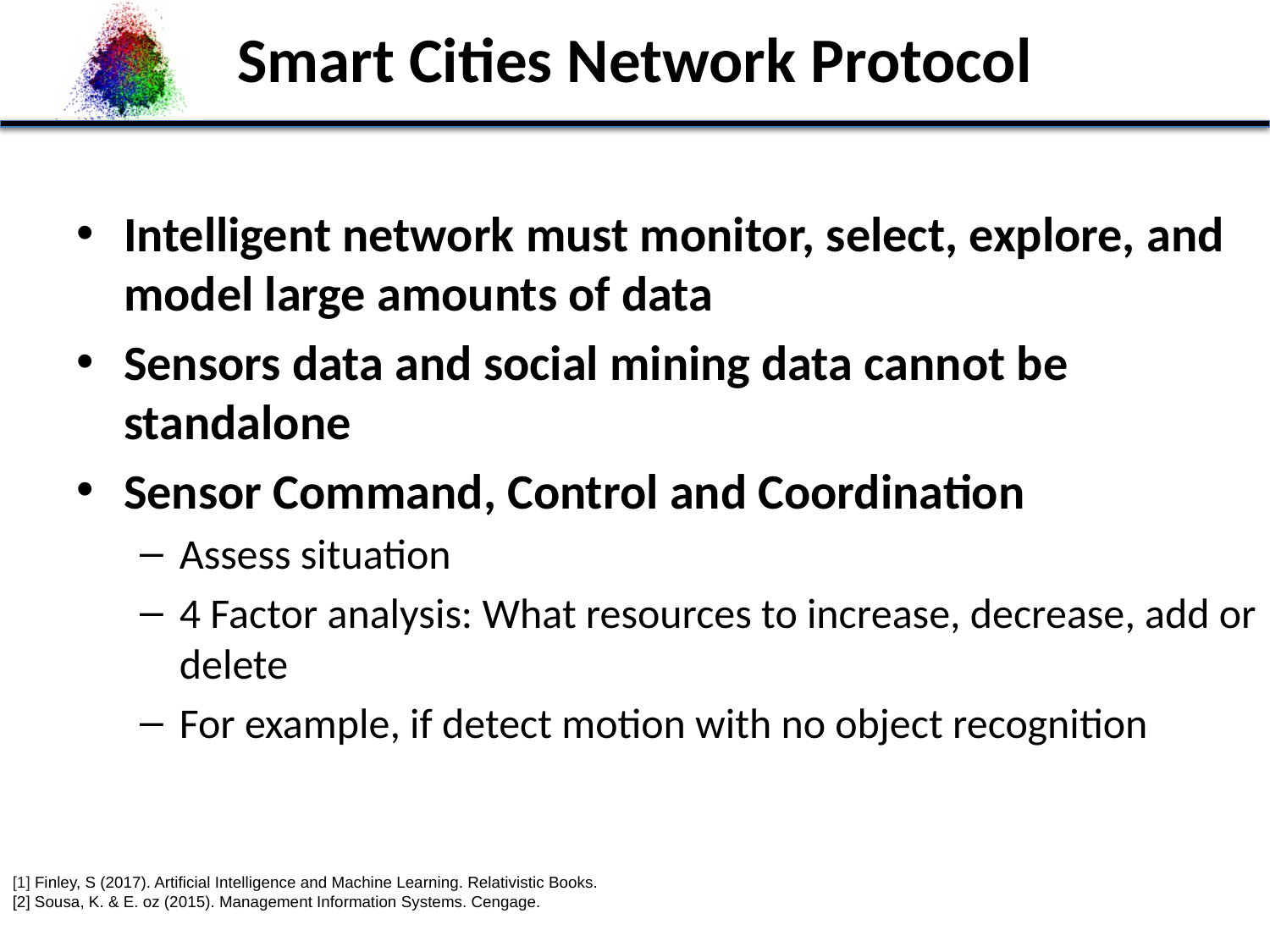

Smart Cities Network Protocol
Intelligent network must monitor, select, explore, and model large amounts of data
Sensors data and social mining data cannot be standalone
Sensor Command, Control and Coordination
Assess situation
4 Factor analysis: What resources to increase, decrease, add or delete
For example, if detect motion with no object recognition

[1] Finley, S (2017). Artificial Intelligence and Machine Learning. Relativistic Books.
[2] Sousa, K. & E. oz (2015). Management Information Systems. Cengage.